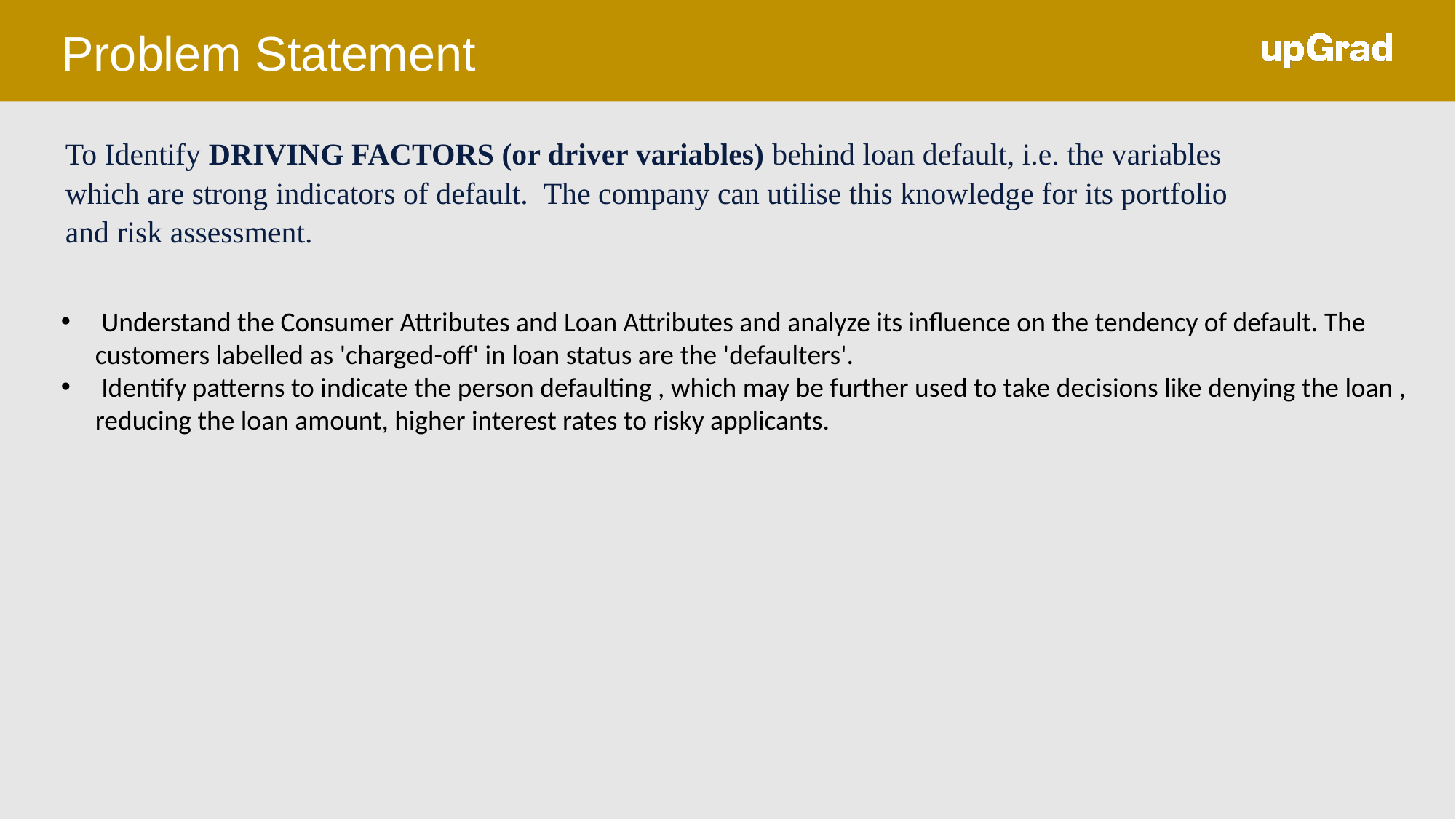

# Problem Statement
To Identify DRIVING FACTORS (or driver variables) behind loan default, i.e. the variables which are strong indicators of default.  The company can utilise this knowledge for its portfolio and risk assessment.
 Understand the Consumer Attributes and Loan Attributes and analyze its influence on the tendency of default. The customers labelled as 'charged-off' in loan status are the 'defaulters'.
 Identify patterns to indicate the person defaulting , which may be further used to take decisions like denying the loan , reducing the loan amount, higher interest rates to risky applicants.